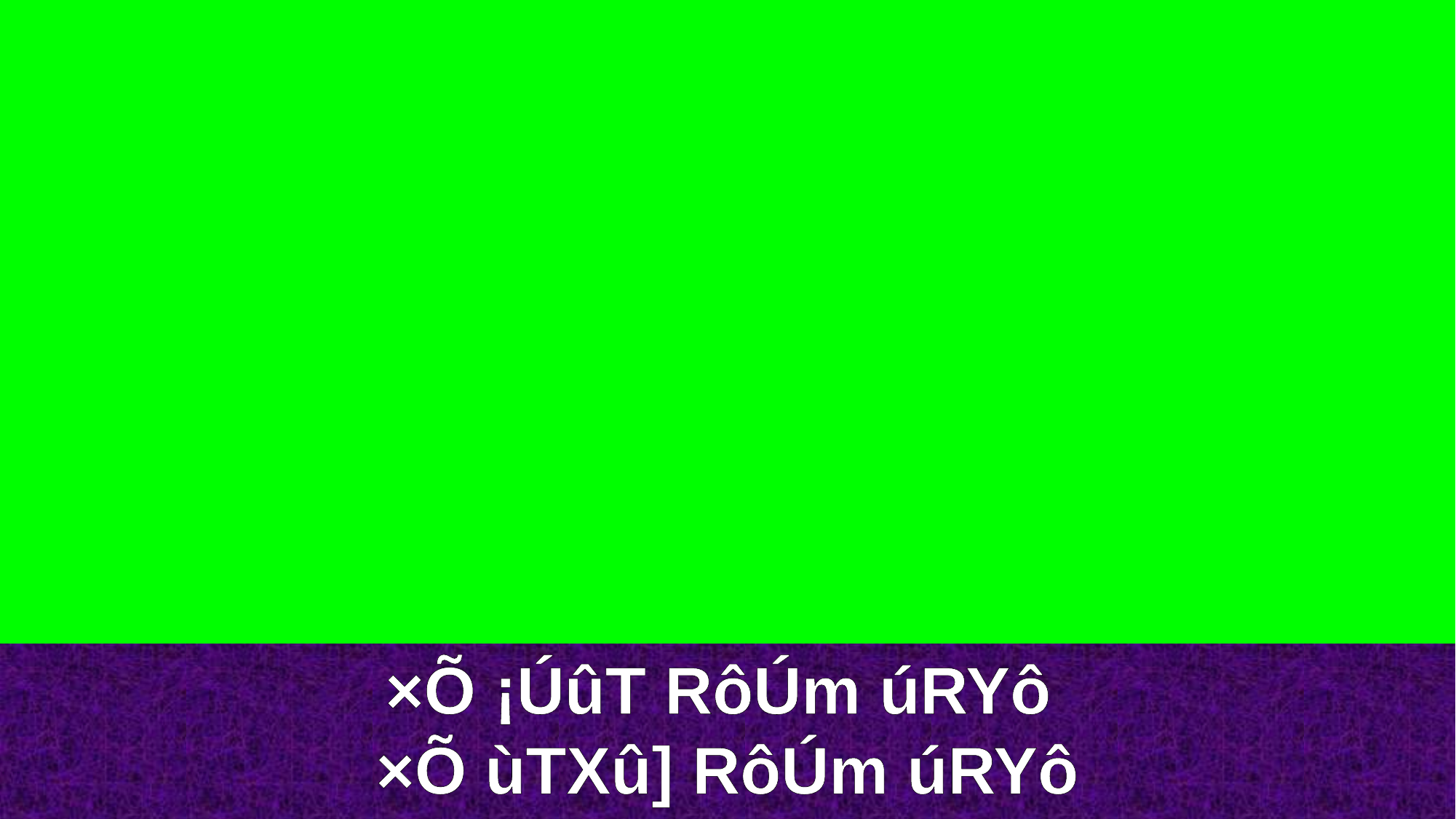

×Õ ¡ÚûT RôÚm úRYô
×Õ ùTXû] RôÚm úRYô